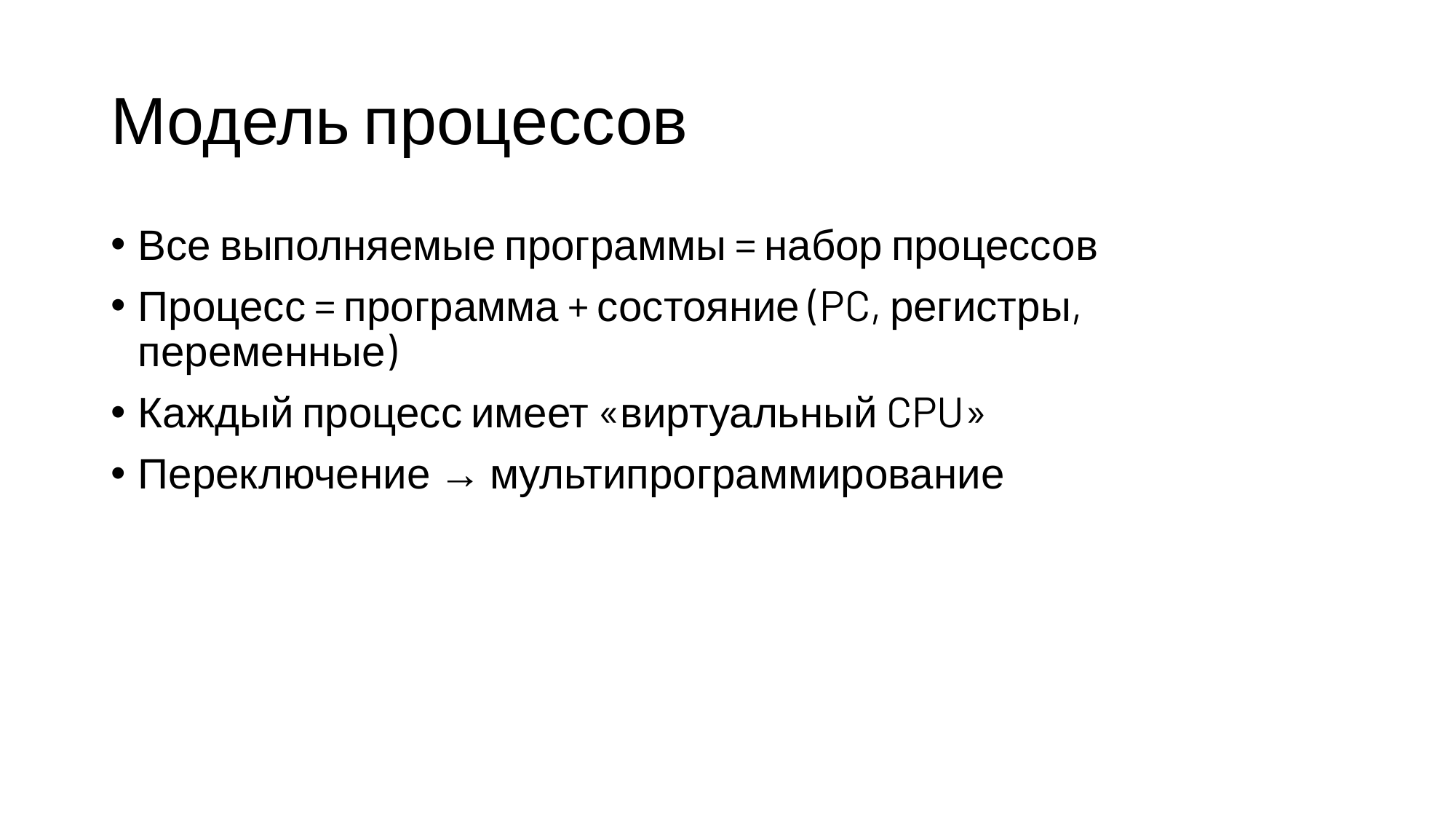

# Модель процессов
Все выполняемые программы = набор процессов
Процесс = программа + состояние (PC, регистры, переменные)
Каждый процесс имеет «виртуальный CPU»
Переключение → мультипрограммирование